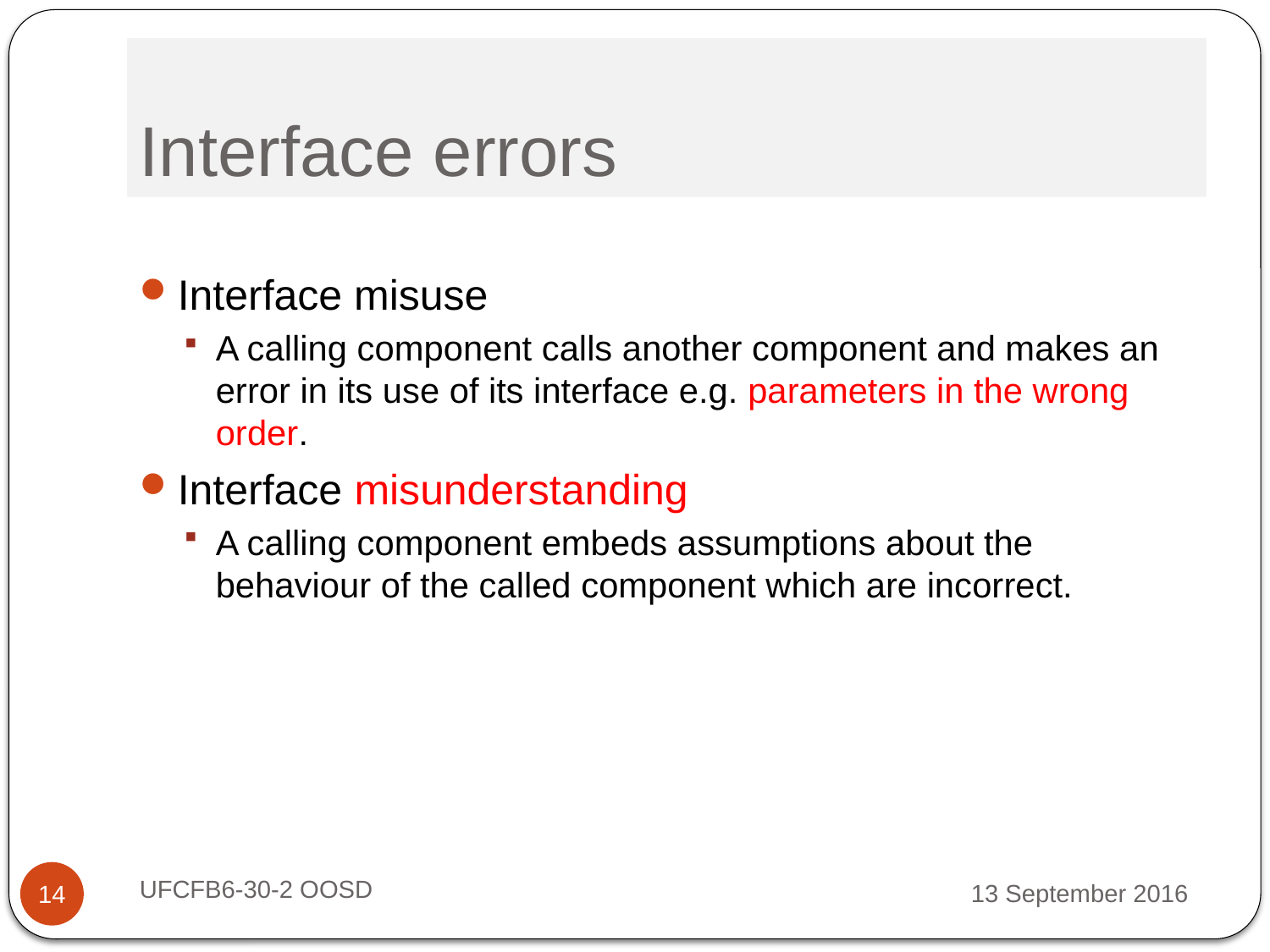

# Interface errors

Interface misuse
A calling component calls another component and makes an error in its use of its interface e.g. parameters in the wrong order.
Interface misunderstanding
A calling component embeds assumptions about the behaviour of the called component which are incorrect.
UFCFB6-30-2 OOSD
13 September 2016
14